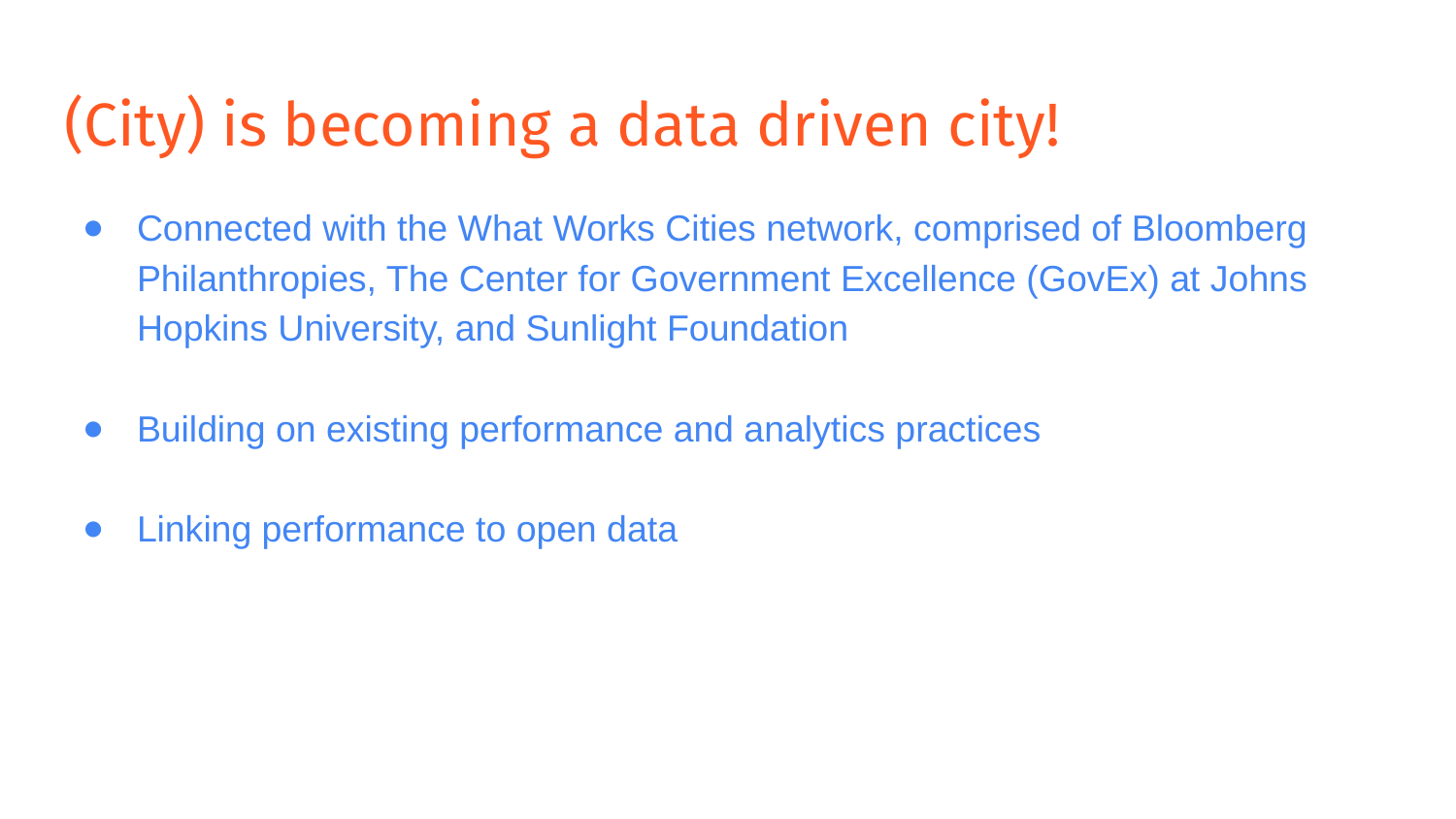

# (City) is becoming a data driven city!
Connected with the What Works Cities network, comprised of Bloomberg Philanthropies, The Center for Government Excellence (GovEx) at Johns Hopkins University, and Sunlight Foundation

Building on existing performance and analytics practices

Linking performance to open data